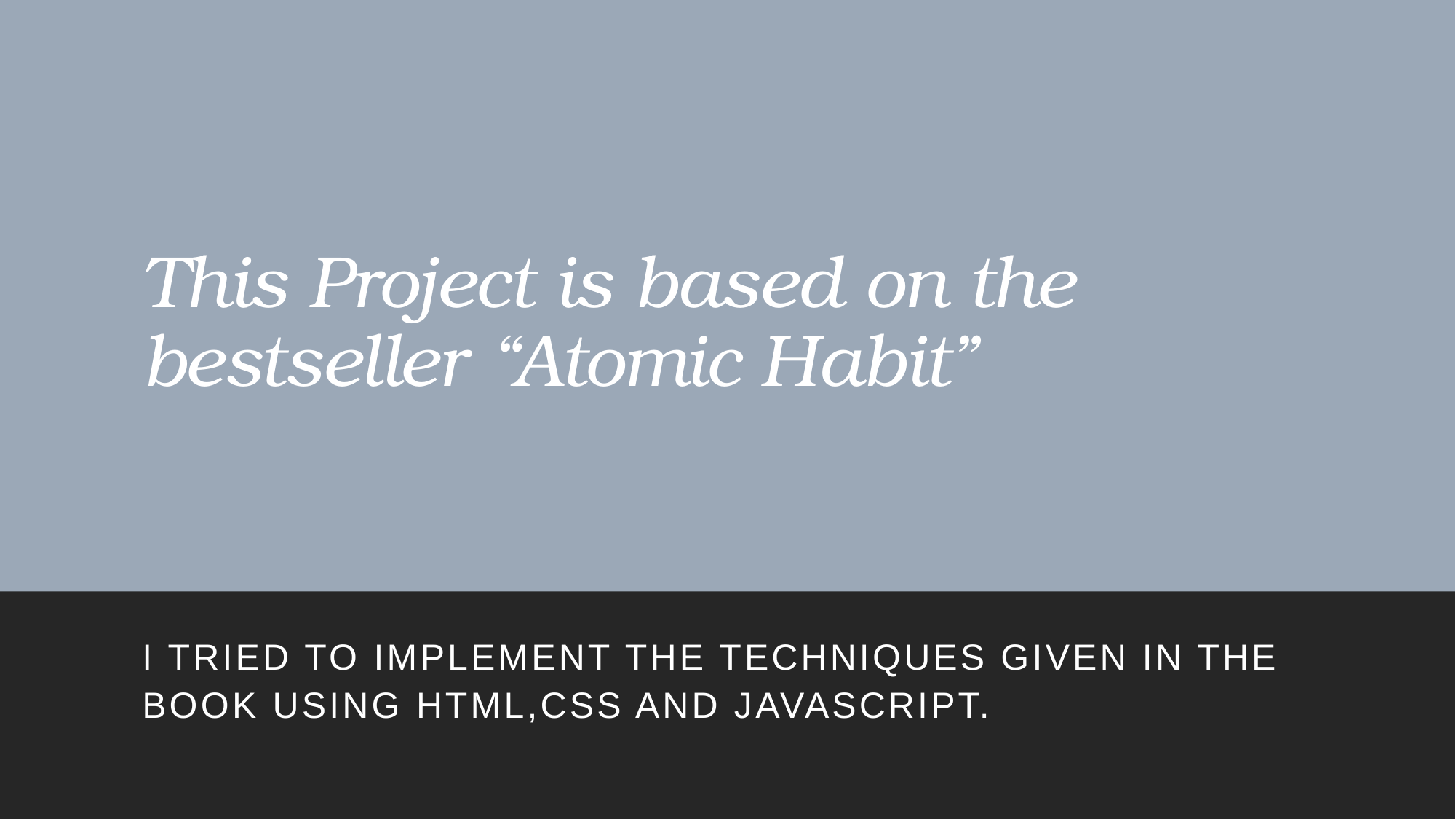

# This Project is based on the bestseller “Atomic Habit”

I tried to implement the techniques given in the book using html,css and javascript.